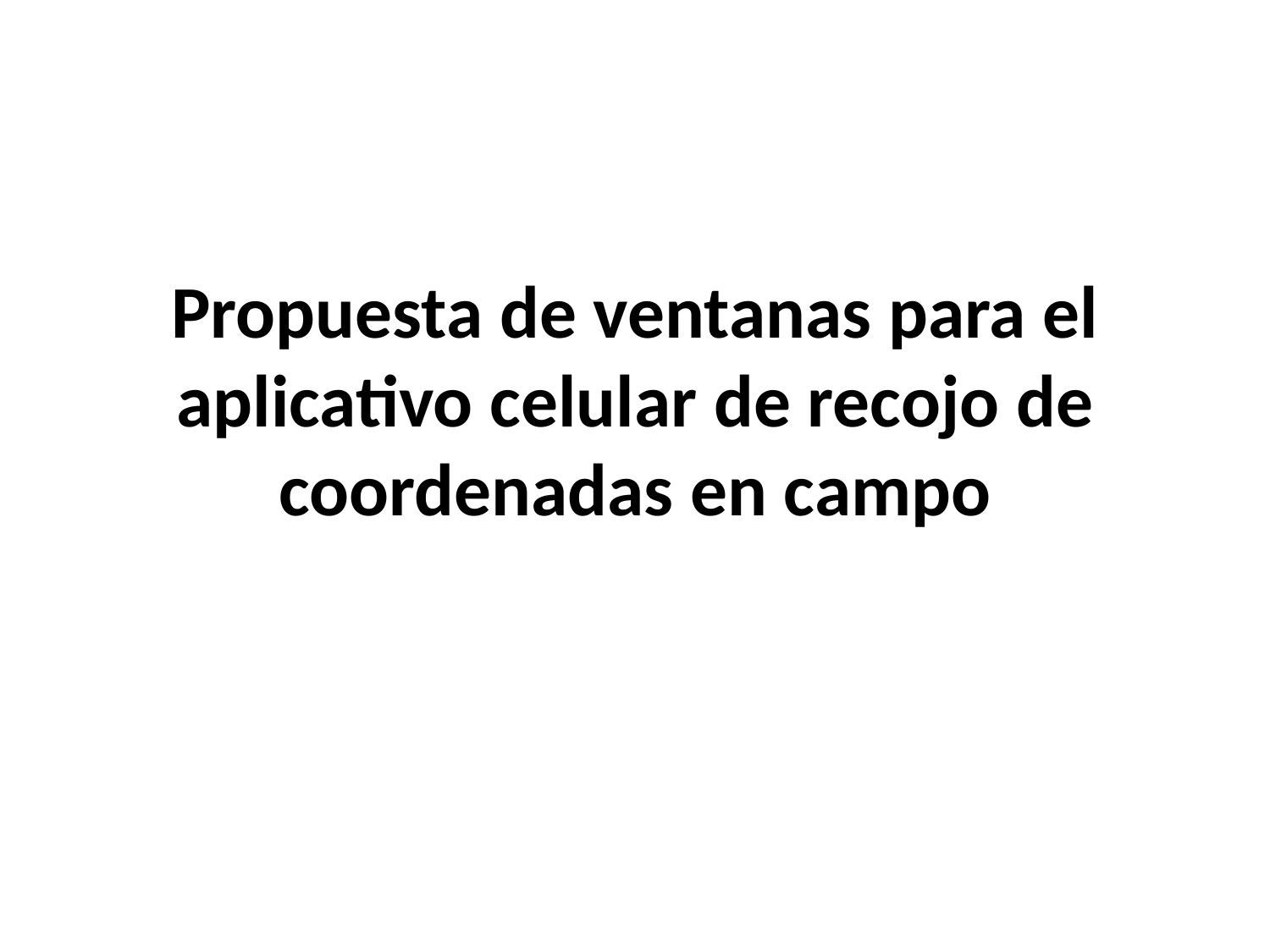

# Propuesta de ventanas para el aplicativo celular de recojo de coordenadas en campo